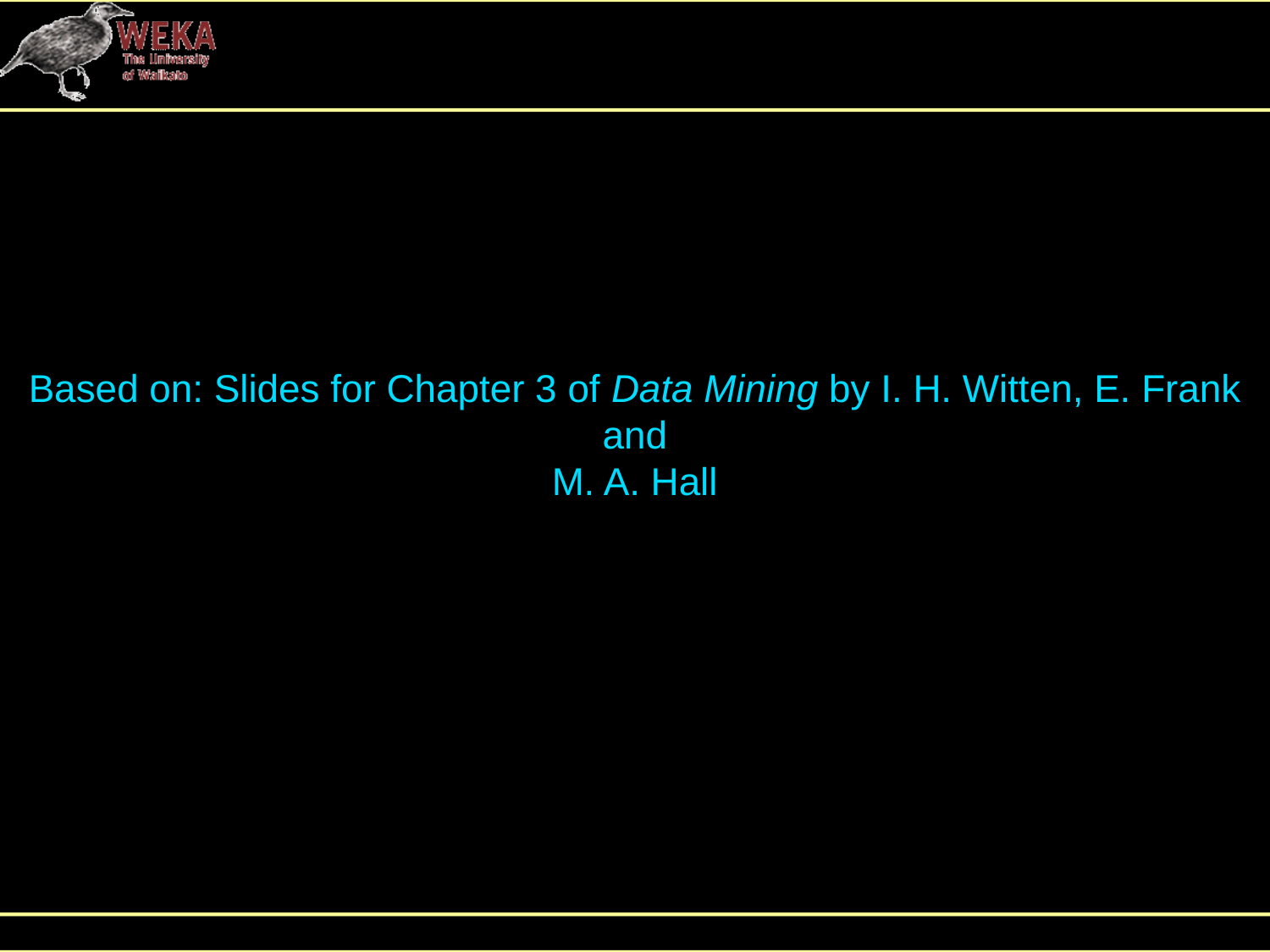

Based on: Slides for Chapter 3 of Data Mining by I. H. Witten, E. Frank and
M. A. Hall